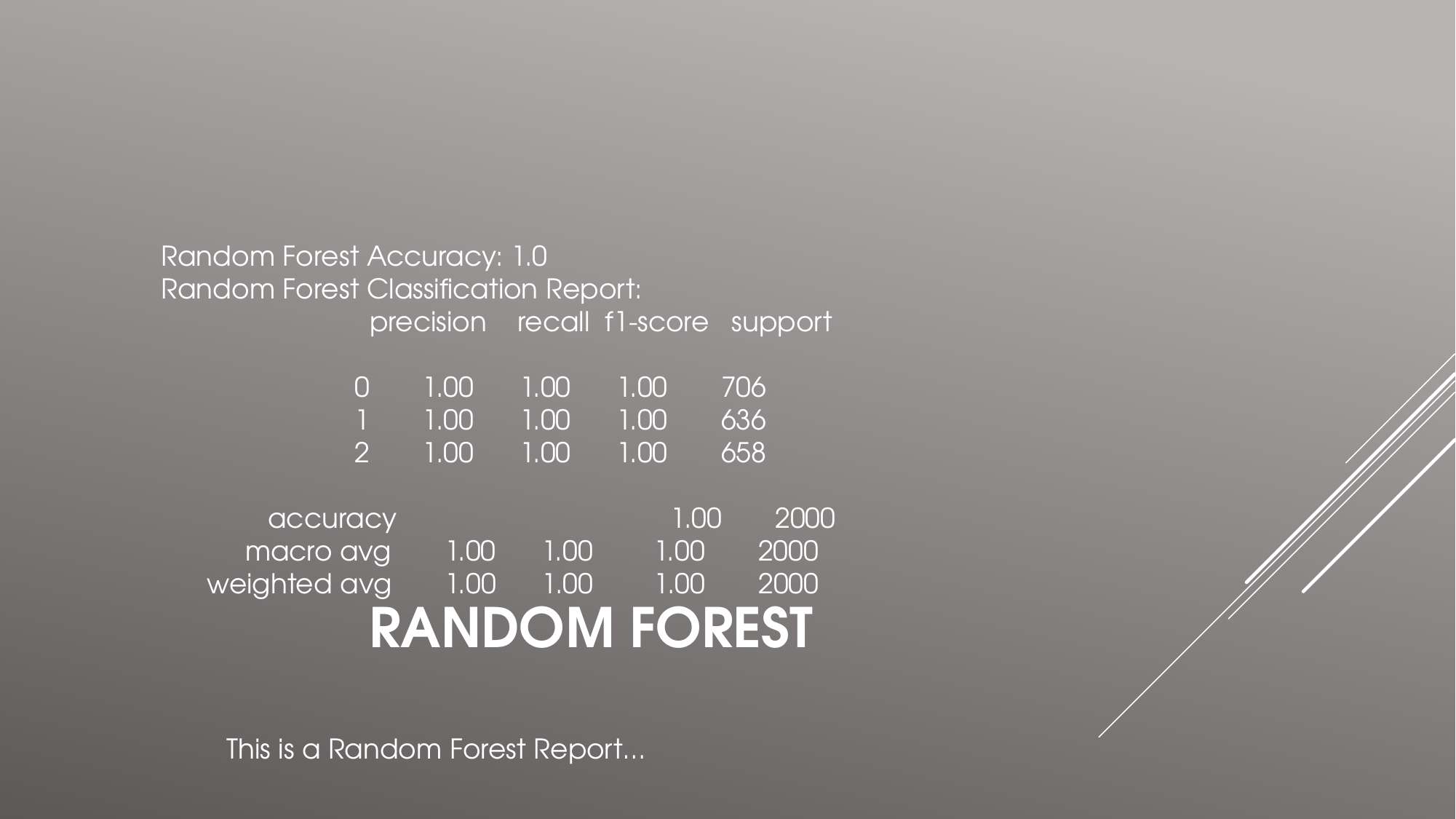

Random Forest Accuracy: 1.0
Random Forest Classification Report:
 	             precision    recall  f1-score   support

 	           0       1.00      1.00      1.00       706
	           1       1.00      1.00      1.00       636
	           2       1.00      1.00      1.00       658

              accuracy                                    1.00       2000
           macro avg       1.00      1.00        1.00       2000
      weighted avg       1.00      1.00        1.00       2000
# Random Forest
This is a Random Forest Report…